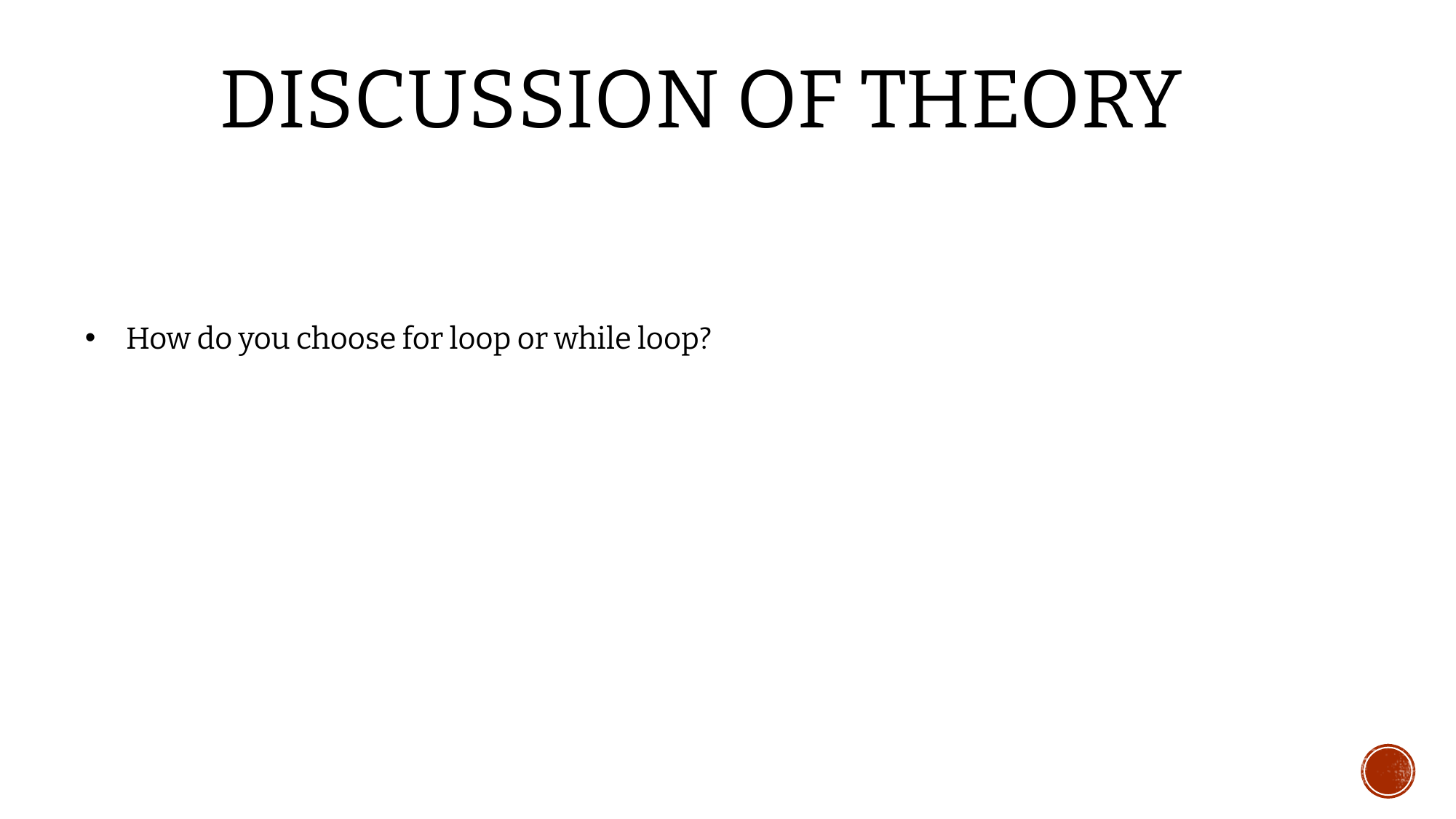

# Discussion of Theory

How do you choose for loop or while loop?